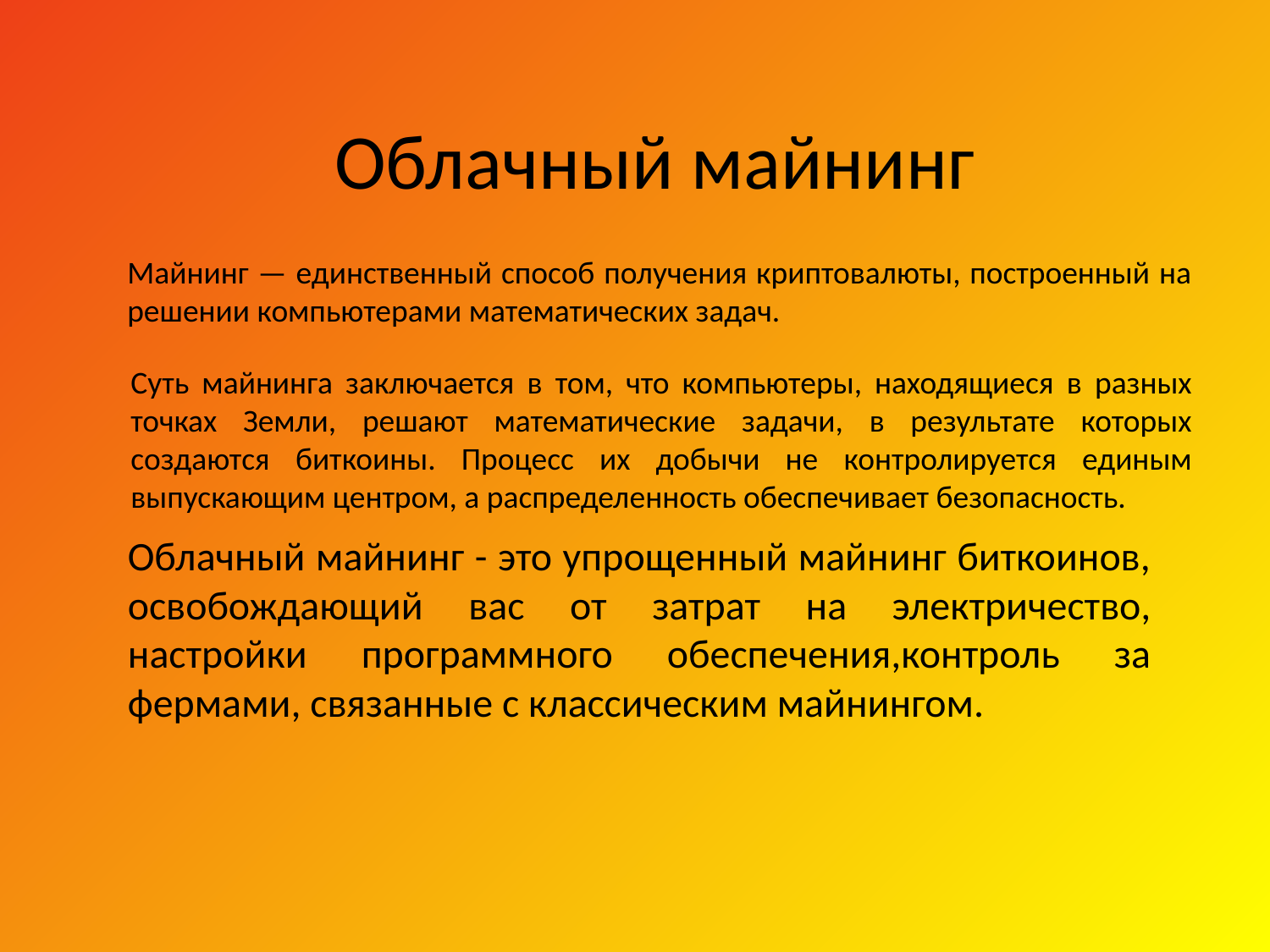

# Облачный майнинг
Майнинг — единственный способ получения криптовалюты, построенный на решении компьютерами математических задач.
Суть майнинга заключается в том, что компьютеры, находящиеся в разных точках Земли, решают математические задачи, в результате которых создаются биткоины. Процесс их добычи не контролируется единым выпускающим центром, а распределенность обеспечивает безопасность.
Облачный майнинг - это упрощенный майнинг биткоинов, освобождающий вас от затрат на электричество, настройки программного обеспечения,контроль за фермами, связанные с классическим майнингом.